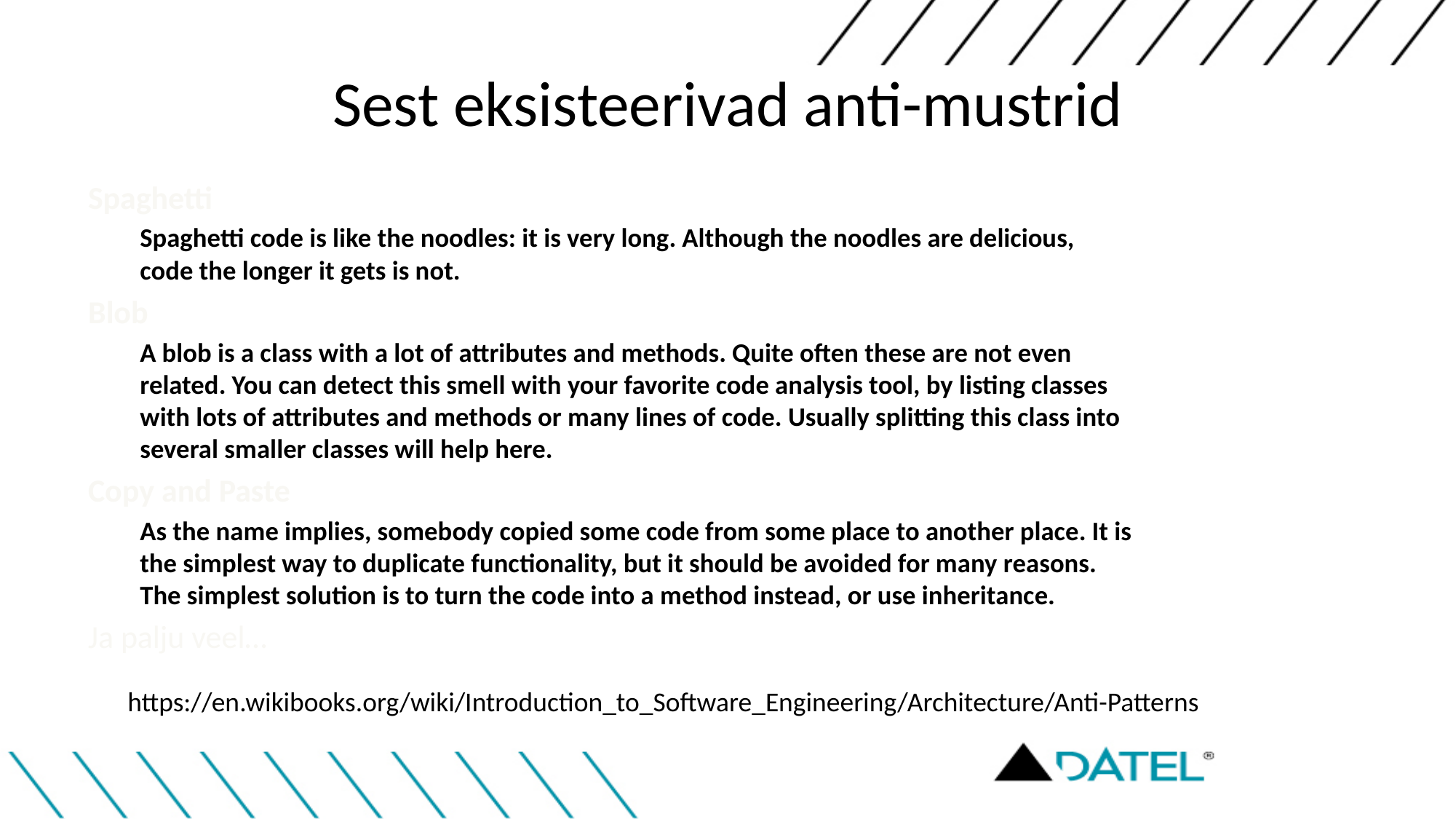

# Sest eksisteerivad anti-mustrid
Spaghetti
Spaghetti code is like the noodles: it is very long. Although the noodles are delicious, code the longer it gets is not.
Blob
A blob is a class with a lot of attributes and methods. Quite often these are not even related. You can detect this smell with your favorite code analysis tool, by listing classes with lots of attributes and methods or many lines of code. Usually splitting this class into several smaller classes will help here.
Copy and Paste
As the name implies, somebody copied some code from some place to another place. It is the simplest way to duplicate functionality, but it should be avoided for many reasons. The simplest solution is to turn the code into a method instead, or use inheritance.
Ja palju veel…
https://en.wikibooks.org/wiki/Introduction_to_Software_Engineering/Architecture/Anti-Patterns